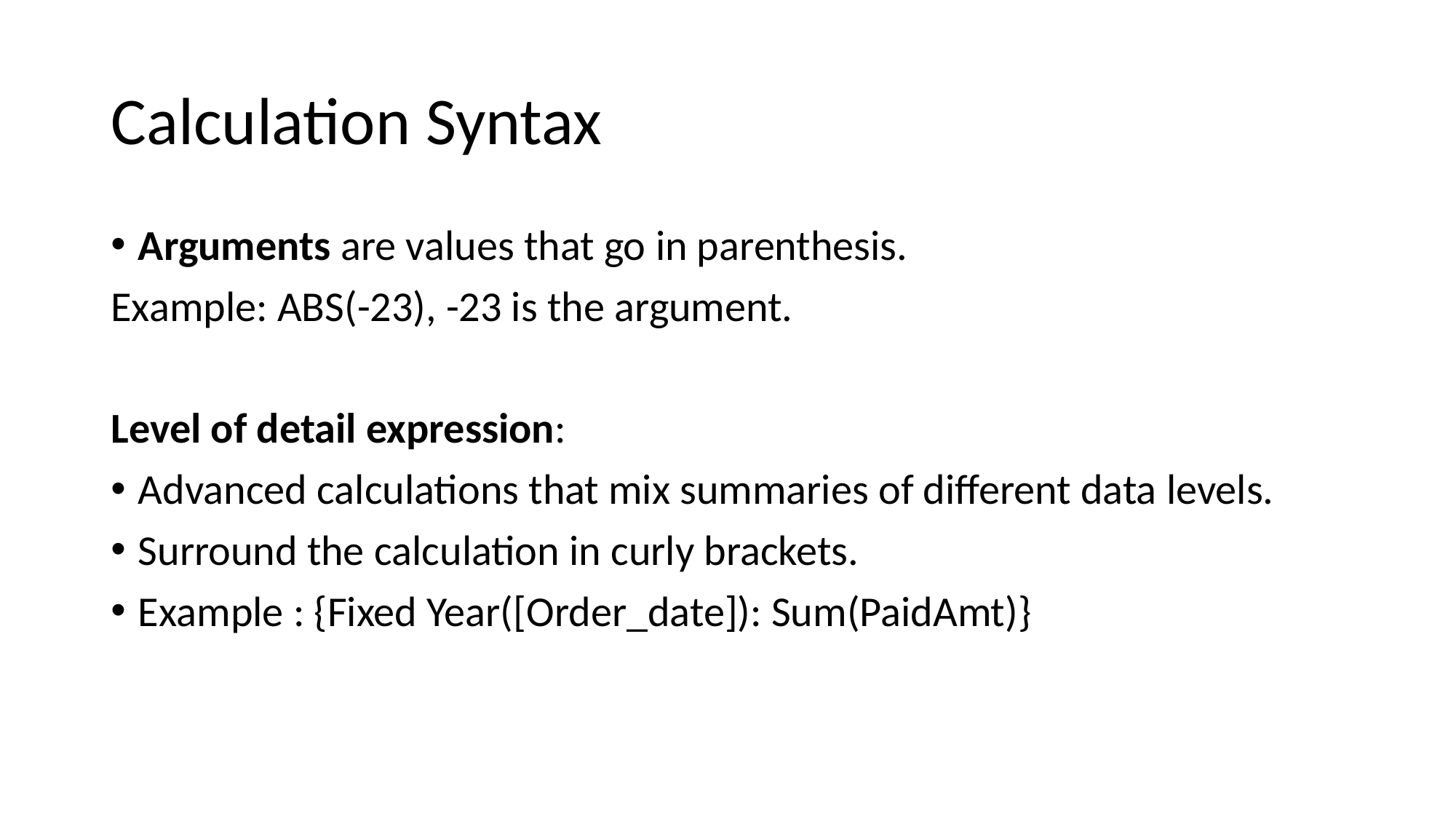

# Calculation Syntax
Arguments are values that go in parenthesis.
Example: ABS(-23), -23 is the argument.

Level of detail expression:
Advanced calculations that mix summaries of different data levels.
Surround the calculation in curly brackets.
Example : {Fixed Year([Order_date]): Sum(PaidAmt)}